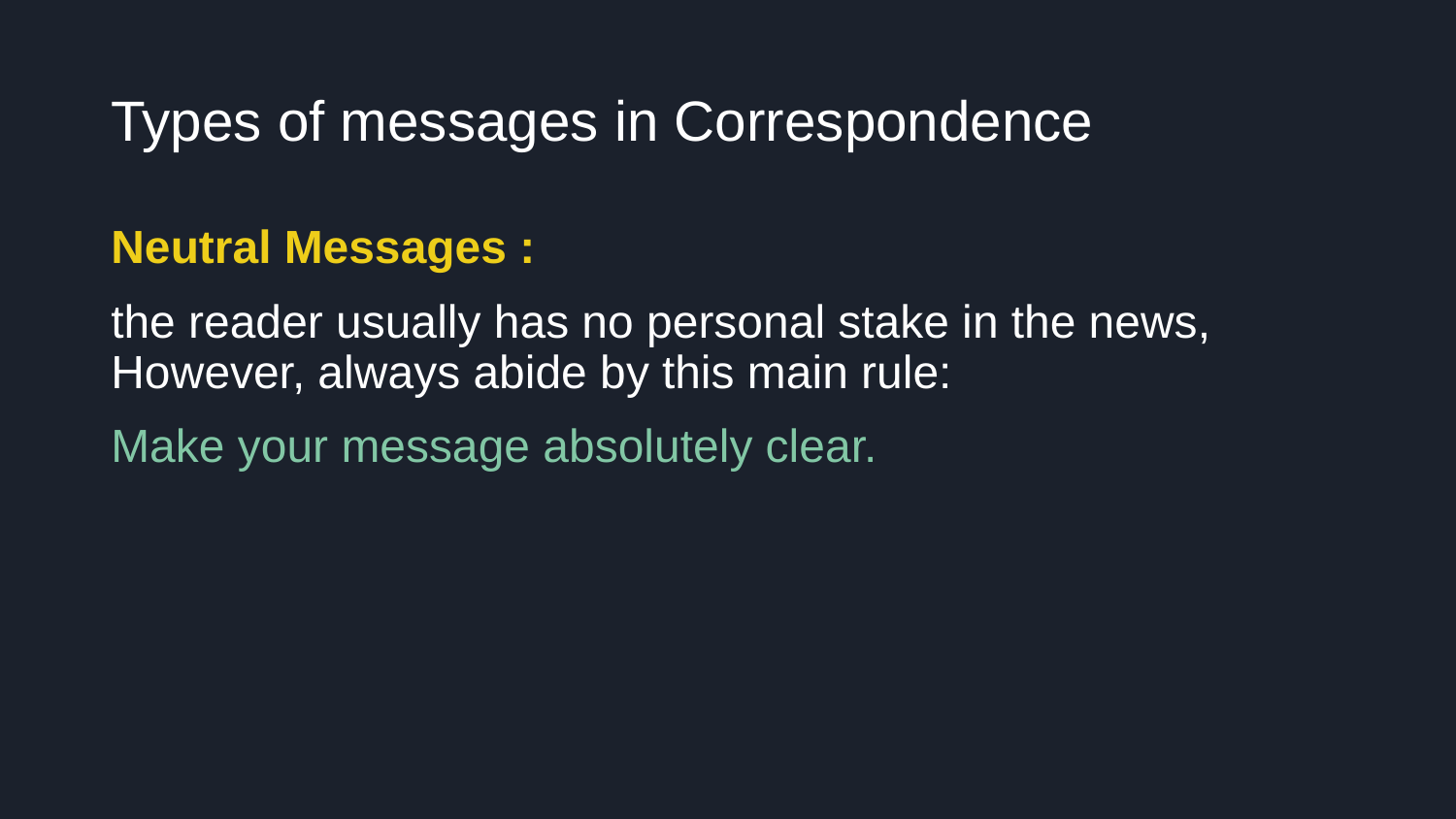

# Types of messages in Correspondence
Neutral Messages :
the reader usually has no personal stake in the news, However, always abide by this main rule:
Make your message absolutely clear.